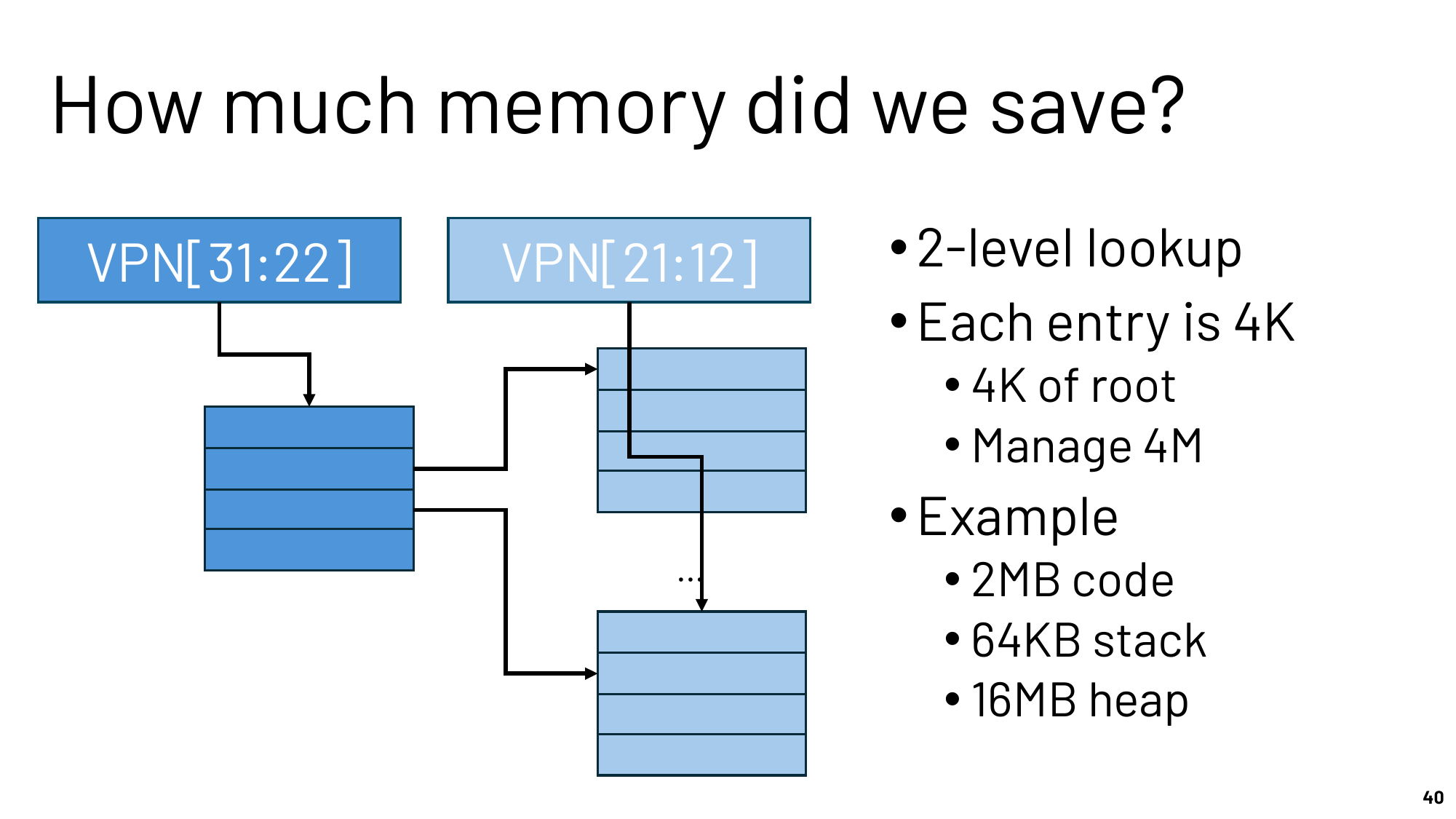

# How much memory did we save?
2-level lookup
Each entry is 4K
4K of root
Manage 4M
Example
2MB code
64KB stack
16MB heap

VPN[31:22]
VPN[21:12]

…

40